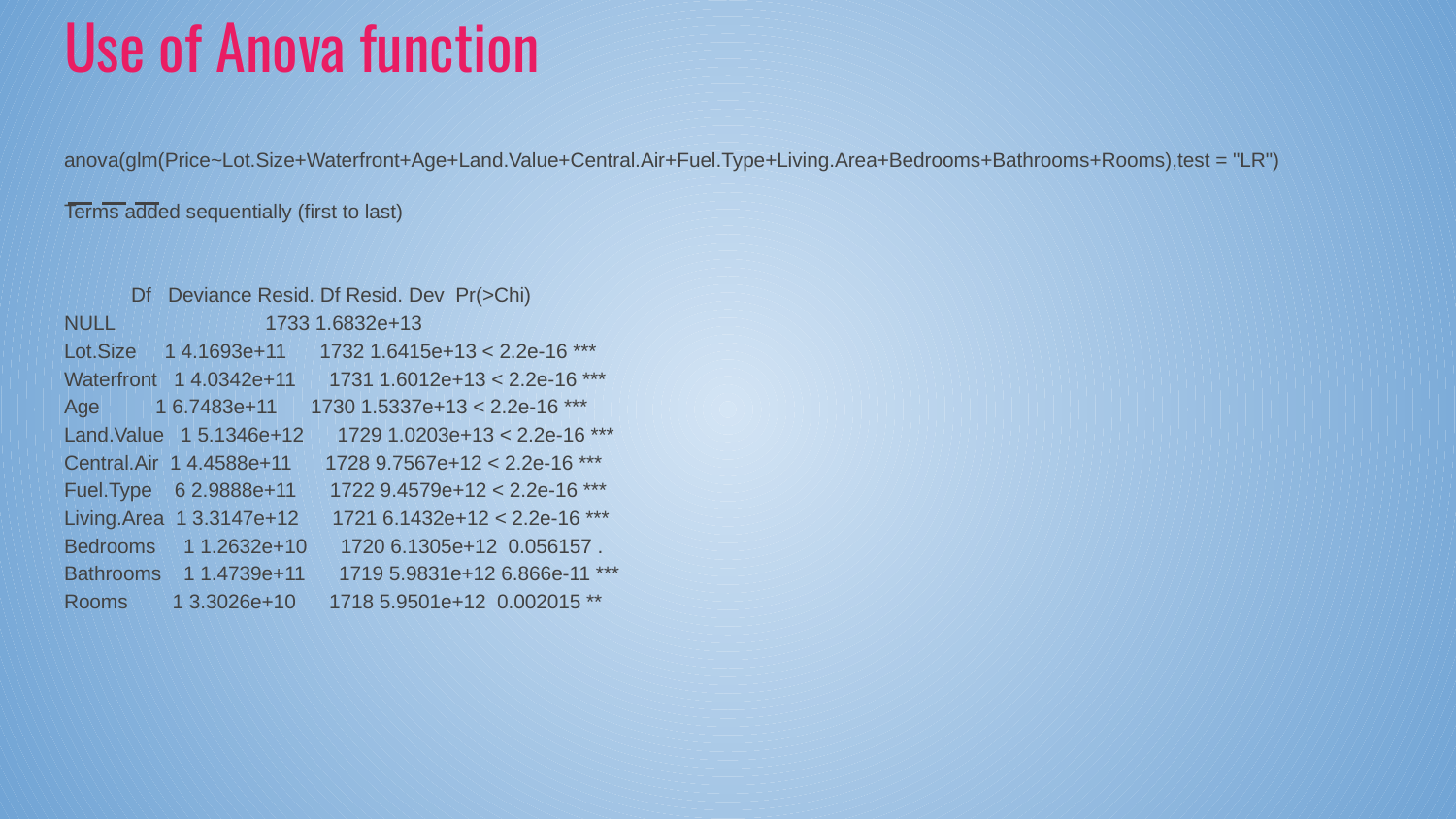

# Use of Anova function
anova(glm(Price~Lot.Size+Waterfront+Age+Land.Value+Central.Air+Fuel.Type+Living.Area+Bedrooms+Bathrooms+Rooms),test = "LR")

Terms added sequentially (first to last)

            Df   Deviance Resid. Df Resid. Dev  Pr(>Chi)
NULL                           1733 1.6832e+13
Lot.Size     1 4.1693e+11      1732 1.6415e+13 < 2.2e-16 ***
Waterfront   1 4.0342e+11      1731 1.6012e+13 < 2.2e-16 ***
Age          1 6.7483e+11      1730 1.5337e+13 < 2.2e-16 ***
Land.Value   1 5.1346e+12      1729 1.0203e+13 < 2.2e-16 ***
Central.Air  1 4.4588e+11      1728 9.7567e+12 < 2.2e-16 ***
Fuel.Type    6 2.9888e+11      1722 9.4579e+12 < 2.2e-16 ***
Living.Area  1 3.3147e+12      1721 6.1432e+12 < 2.2e-16 ***
Bedrooms     1 1.2632e+10      1720 6.1305e+12  0.056157 .
Bathrooms    1 1.4739e+11      1719 5.9831e+12 6.866e-11 ***
Rooms        1 3.3026e+10      1718 5.9501e+12  0.002015 **